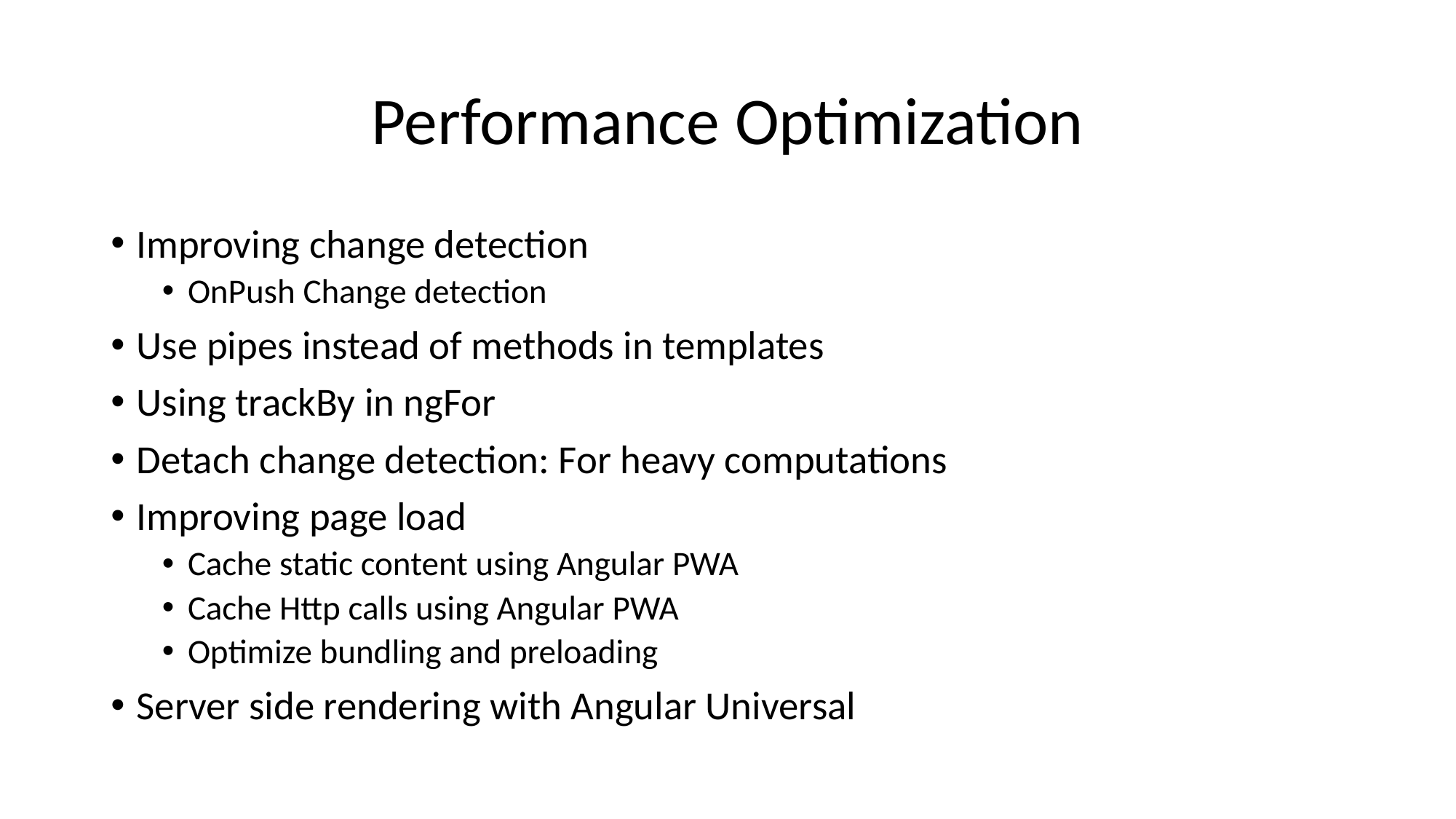

# Performance Optimization
Improving change detection
OnPush Change detection
Use pipes instead of methods in templates
Using trackBy in ngFor
Detach change detection: For heavy computations
Improving page load
Cache static content using Angular PWA
Cache Http calls using Angular PWA
Optimize bundling and preloading
Server side rendering with Angular Universal